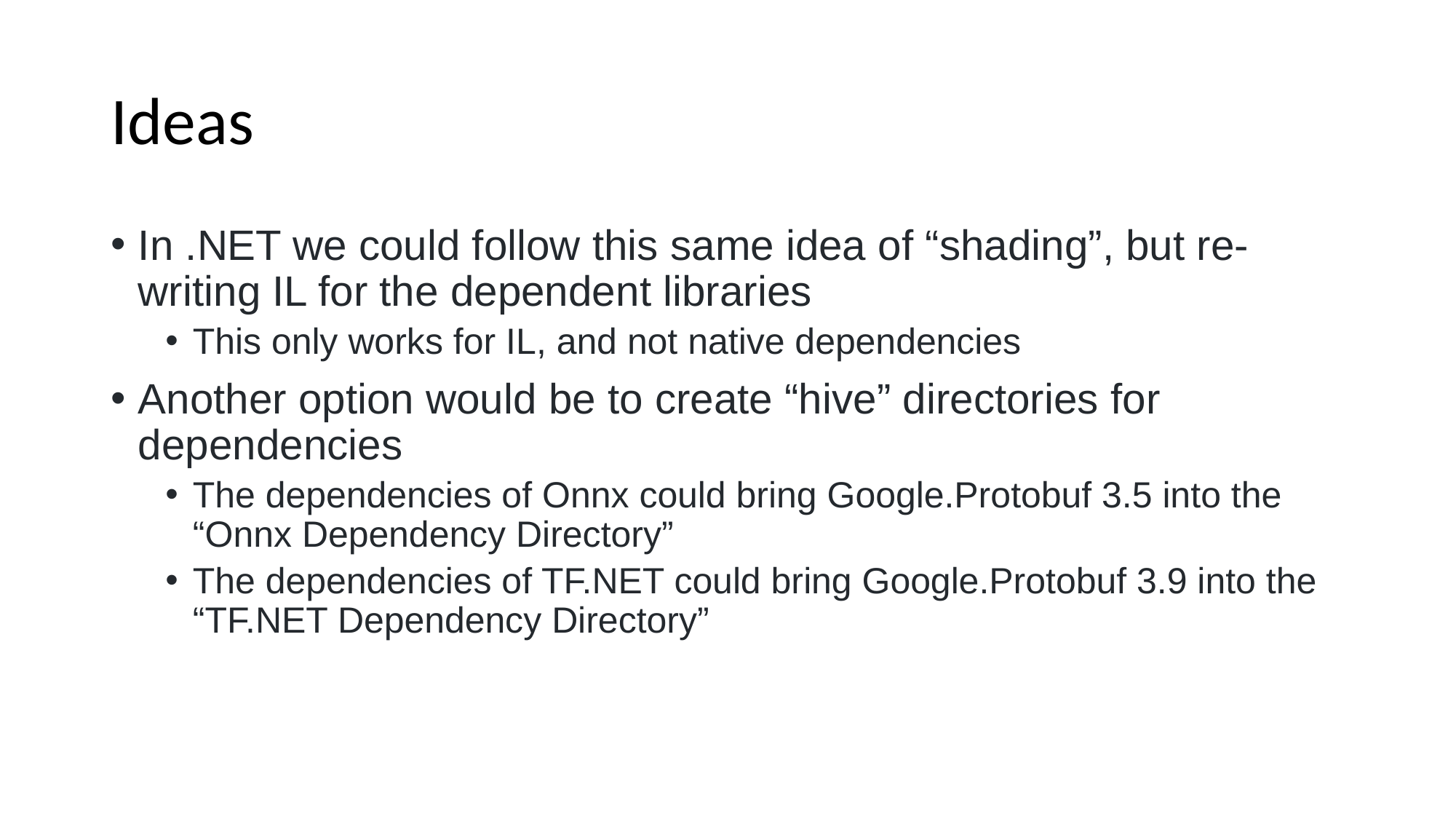

# Ideas
In .NET we could follow this same idea of “shading”, but re-writing IL for the dependent libraries
This only works for IL, and not native dependencies
Another option would be to create “hive” directories for dependencies
The dependencies of Onnx could bring Google.Protobuf 3.5 into the “Onnx Dependency Directory”
The dependencies of TF.NET could bring Google.Protobuf 3.9 into the “TF.NET Dependency Directory”